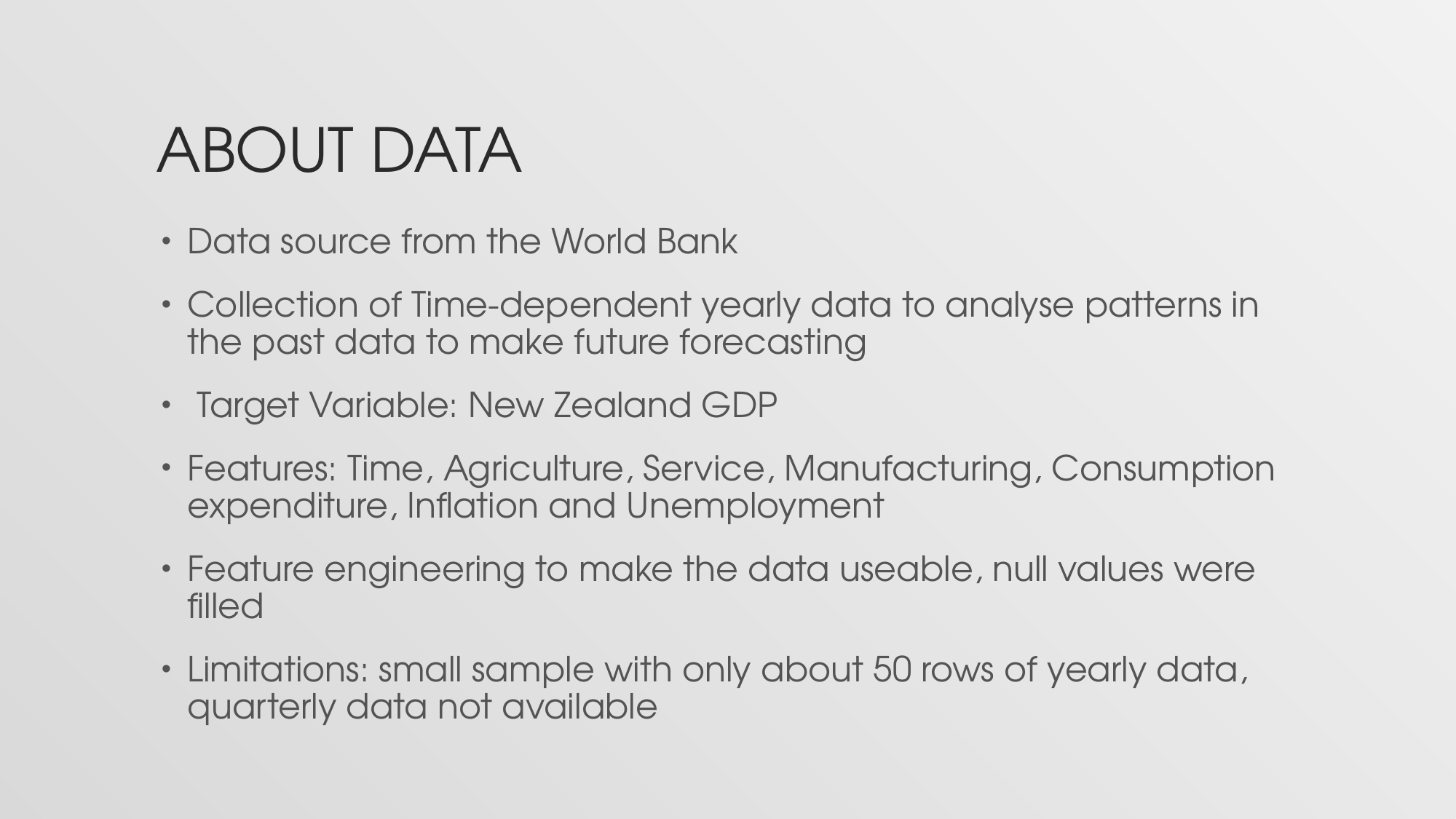

# ABOUT Data
Data source from the World Bank
Collection of Time-dependent yearly data to analyse patterns in the past data to make future forecasting
 Target Variable: New Zealand GDP
Features: Time, Agriculture, Service, Manufacturing, Consumption expenditure, Inflation and Unemployment
Feature engineering to make the data useable, null values were filled
Limitations: small sample with only about 50 rows of yearly data, quarterly data not available